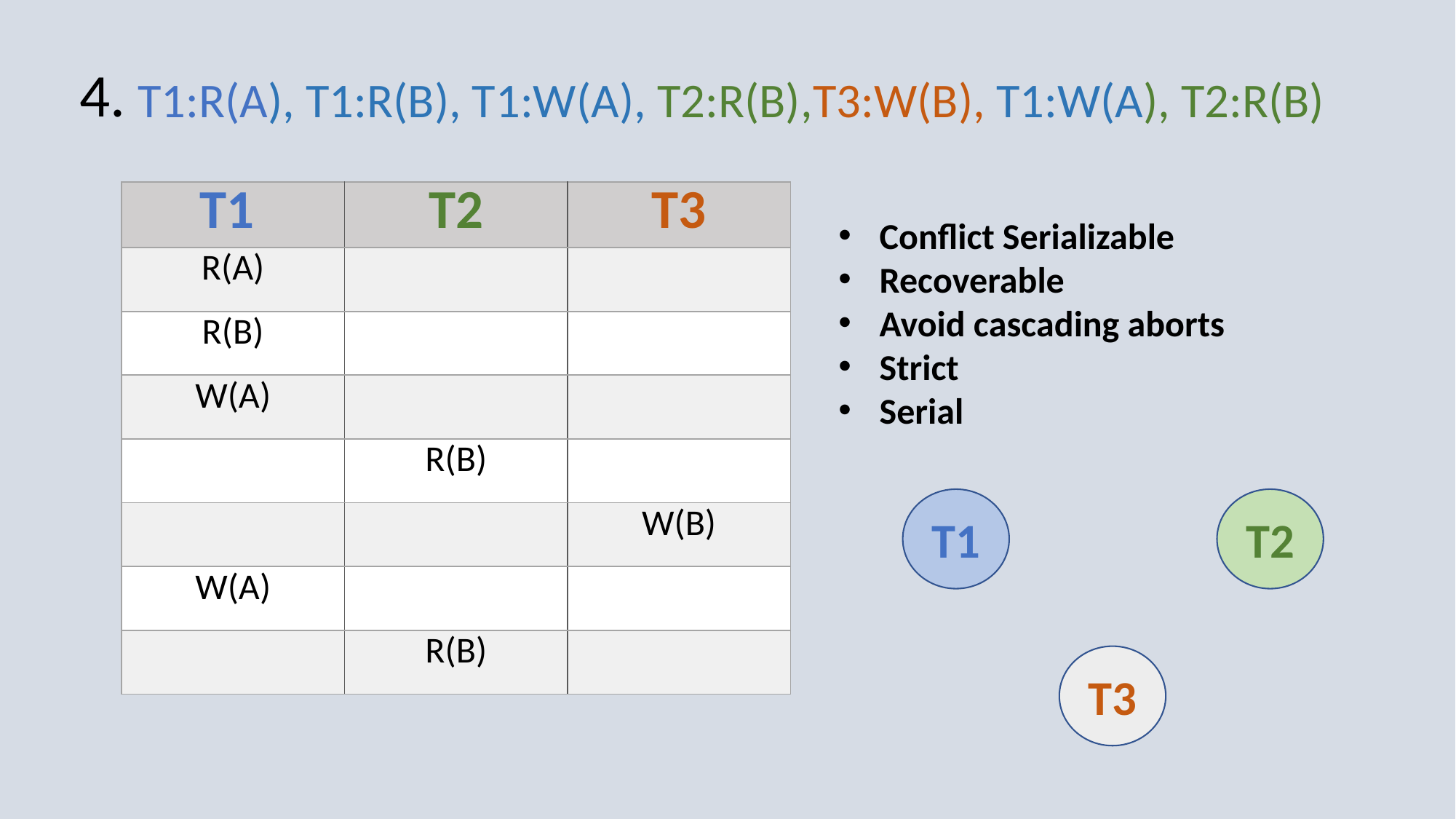

4.
T1:R(A), T1:R(B), T1:W(A), T2:R(B),T3:W(B), T1:W(A), T2:R(B)
| T1 | T2 | T3 |
| --- | --- | --- |
| R(A) |  |  |
| R(B) |  |  |
| W(A) |  |  |
|  | R(B) |  |
|  |  | W(B) |
| W(A) |  |  |
|  | R(B) |  |
Conflict Serializable
Recoverable
Avoid cascading aborts
Strict
Serial
T1
T2
T3